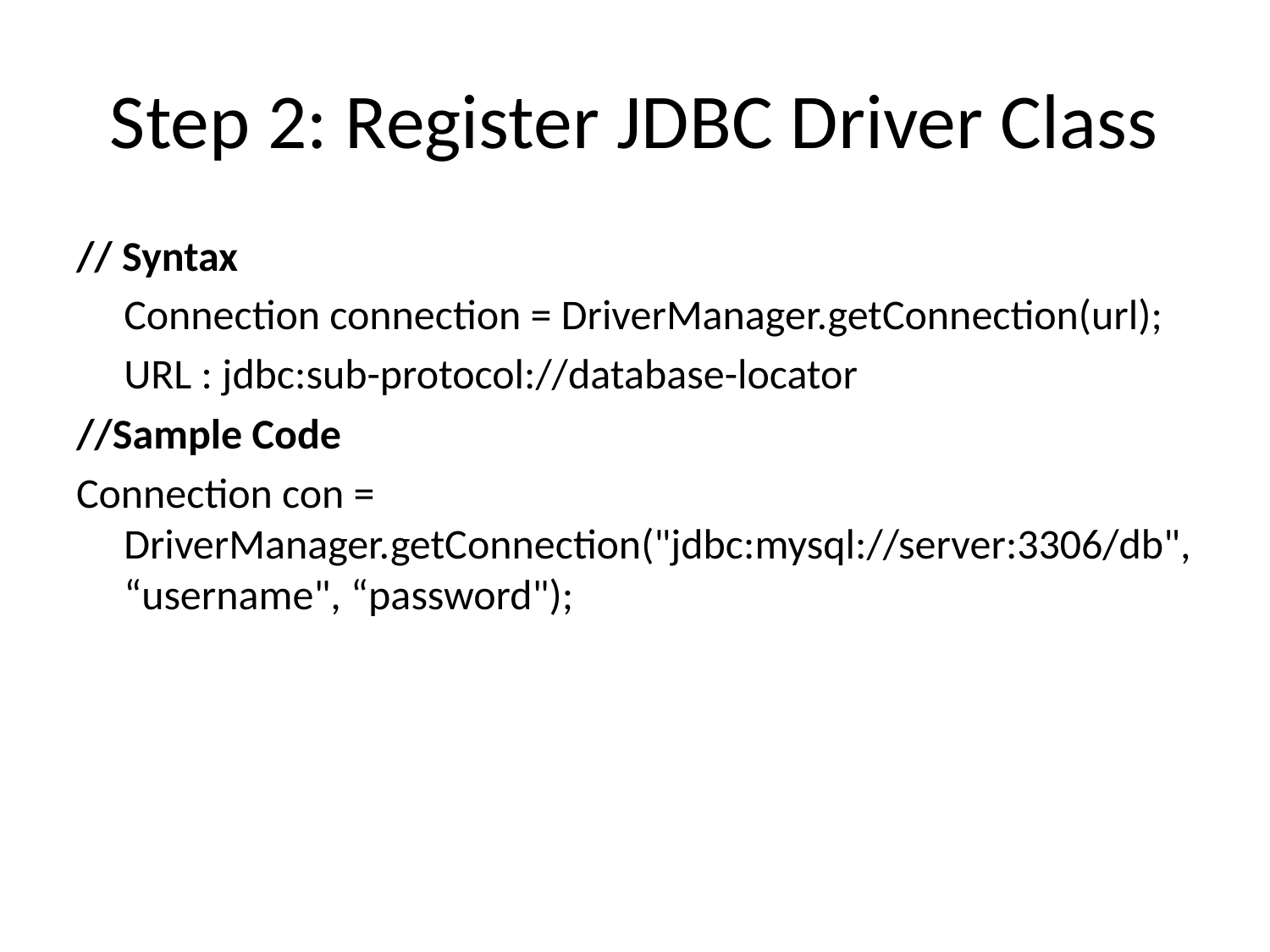

# Step 2: Register JDBC Driver Class
// Syntax
	Connection connection = DriverManager.getConnection(url);
	URL : jdbc:sub-protocol://database-locator
//Sample Code
Connection con = DriverManager.getConnection("jdbc:mysql://server:3306/db", “username", “password");